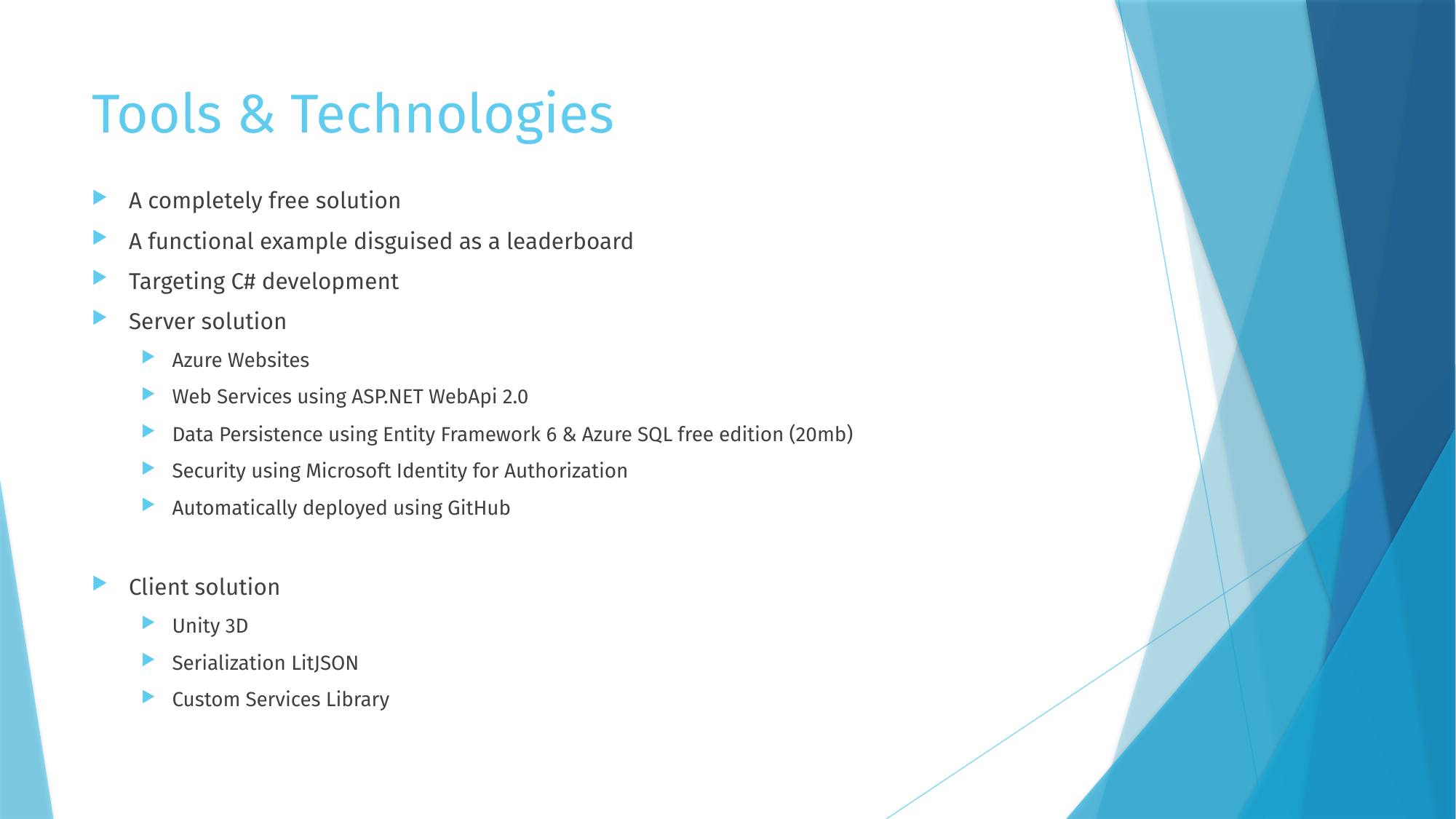

# Tools & Technologies
A completely free solution
A functional example disguised as a leaderboard
Targeting C# development
Server solution
Azure Websites
Web Services using ASP.NET WebApi 2.0
Data Persistence using Entity Framework 6 & Azure SQL free edition (20mb)
Security using Microsoft Identity for Authorization
Automatically deployed using GitHub

Client solution
Unity 3D
Serialization LitJSON
Custom Services Library